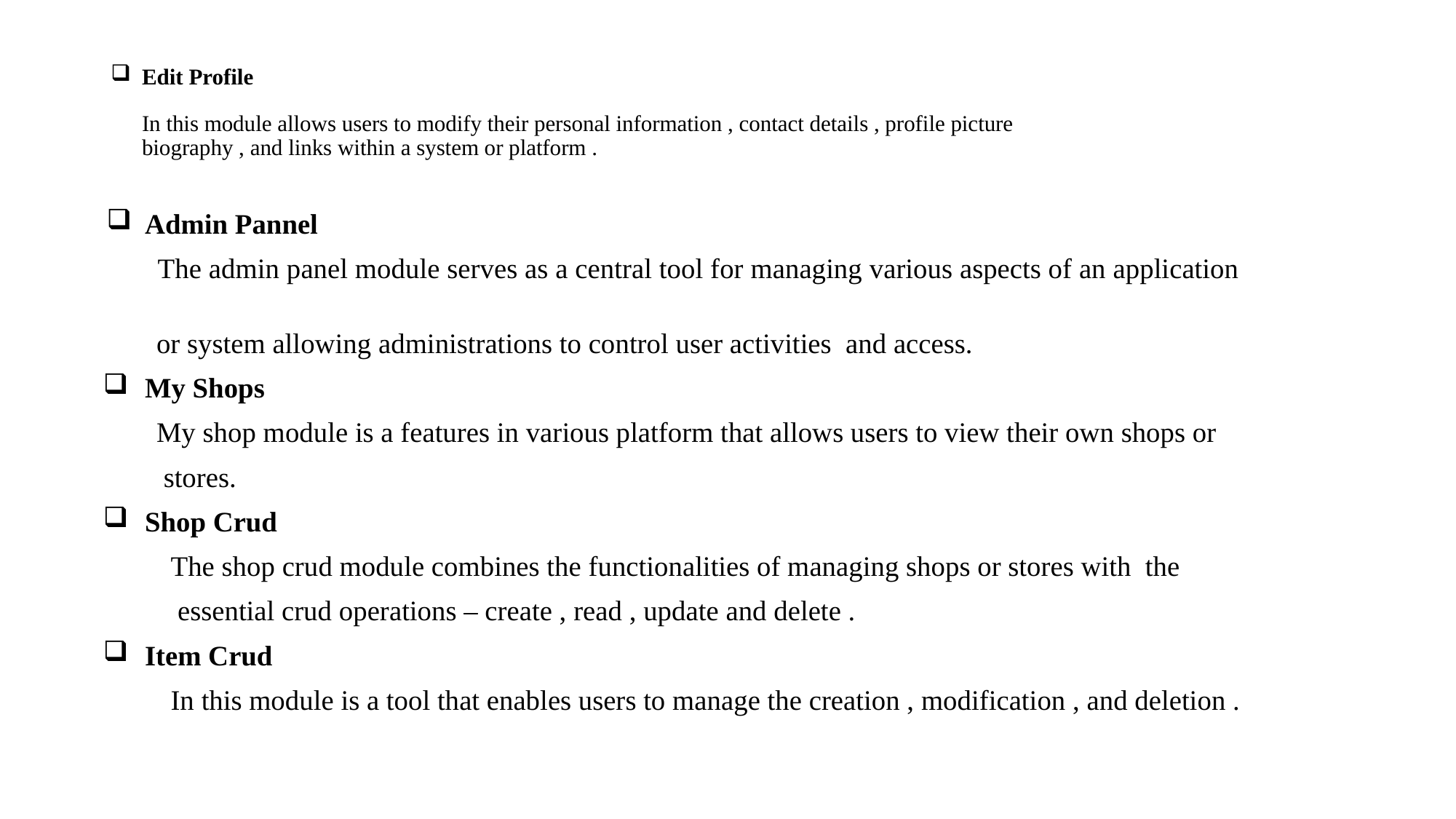

# Edit Profile In this module allows users to modify their personal information , contact details , profile picture biography , and links within a system or platform .
Admin Pannel
       The admin panel module serves as a central tool for managing various aspects of an application
       or system allowing administrations to control user activities  and access.
My Shops
       My shop module is a features in various platform that allows users to view their own shops or
        stores.
Shop Crud
         The shop crud module combines the functionalities of managing shops or stores with  the
          essential crud operations – create , read , update and delete .
Item Crud
         In this module is a tool that enables users to manage the creation , modification , and deletion .